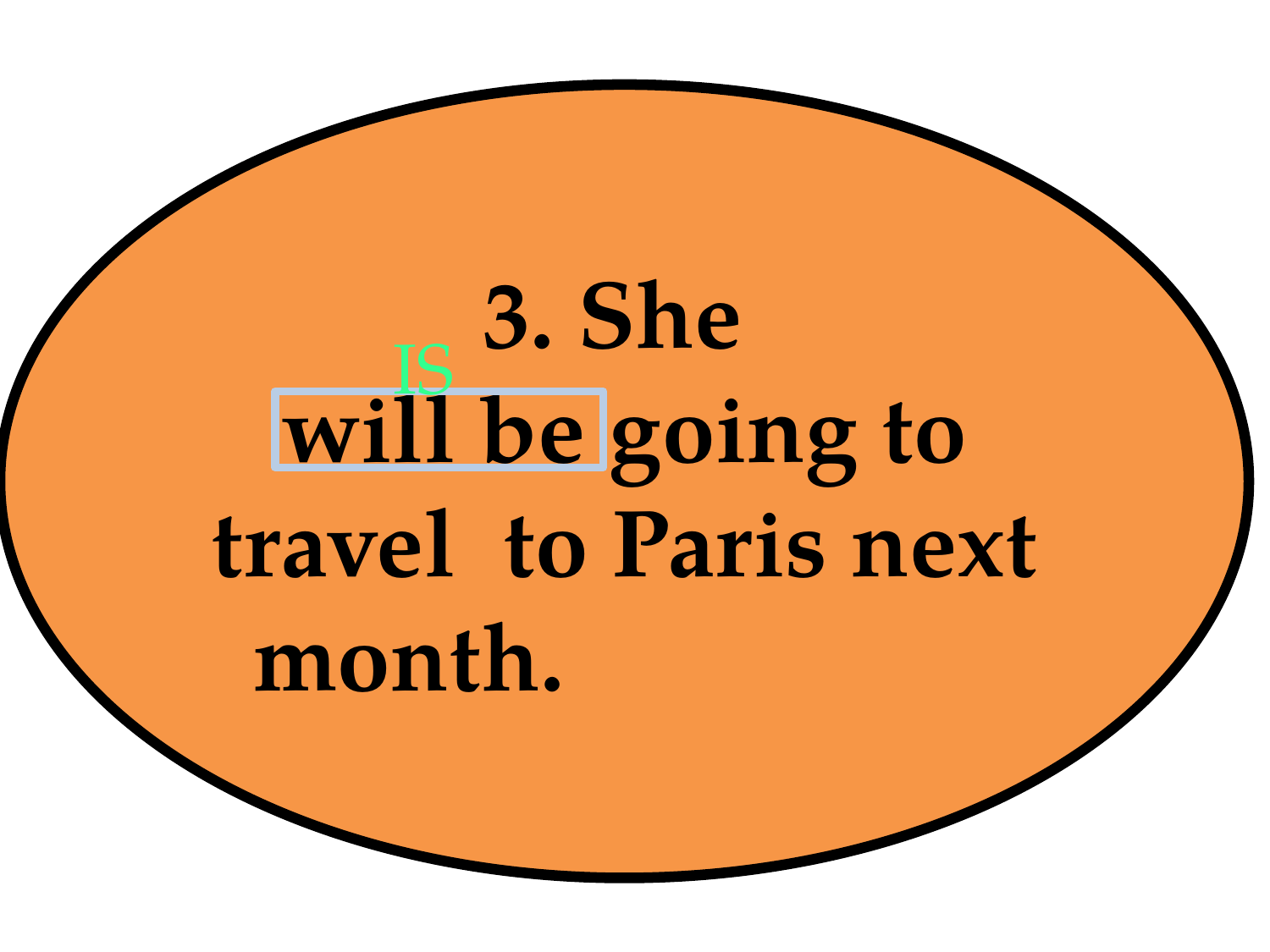

3. She
will be going to travel  to Paris next month.
IS